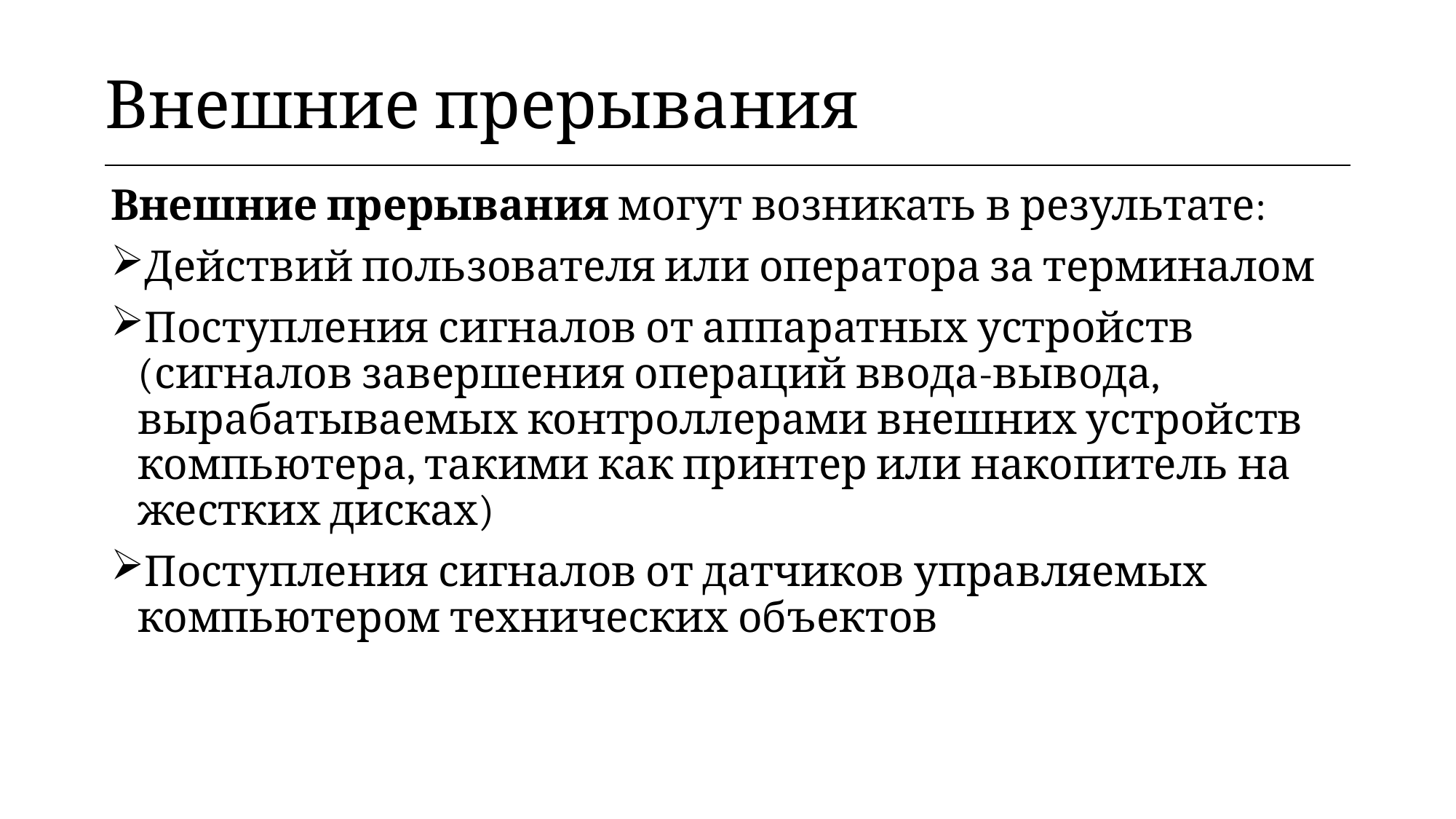

| Внешние прерывания |
| --- |
Внешние прерывания могут возникать в результате:
Действий пользователя или оператора за терминалом
Поступления сигналов от аппаратных устройств (сигналов завершения операций ввода-вывода, вырабатываемых контроллерами внешних устройств компьютера, такими как принтер или накопитель на жестких дисках)
Поступления сигналов от датчиков управляемых компьютером технических объектов